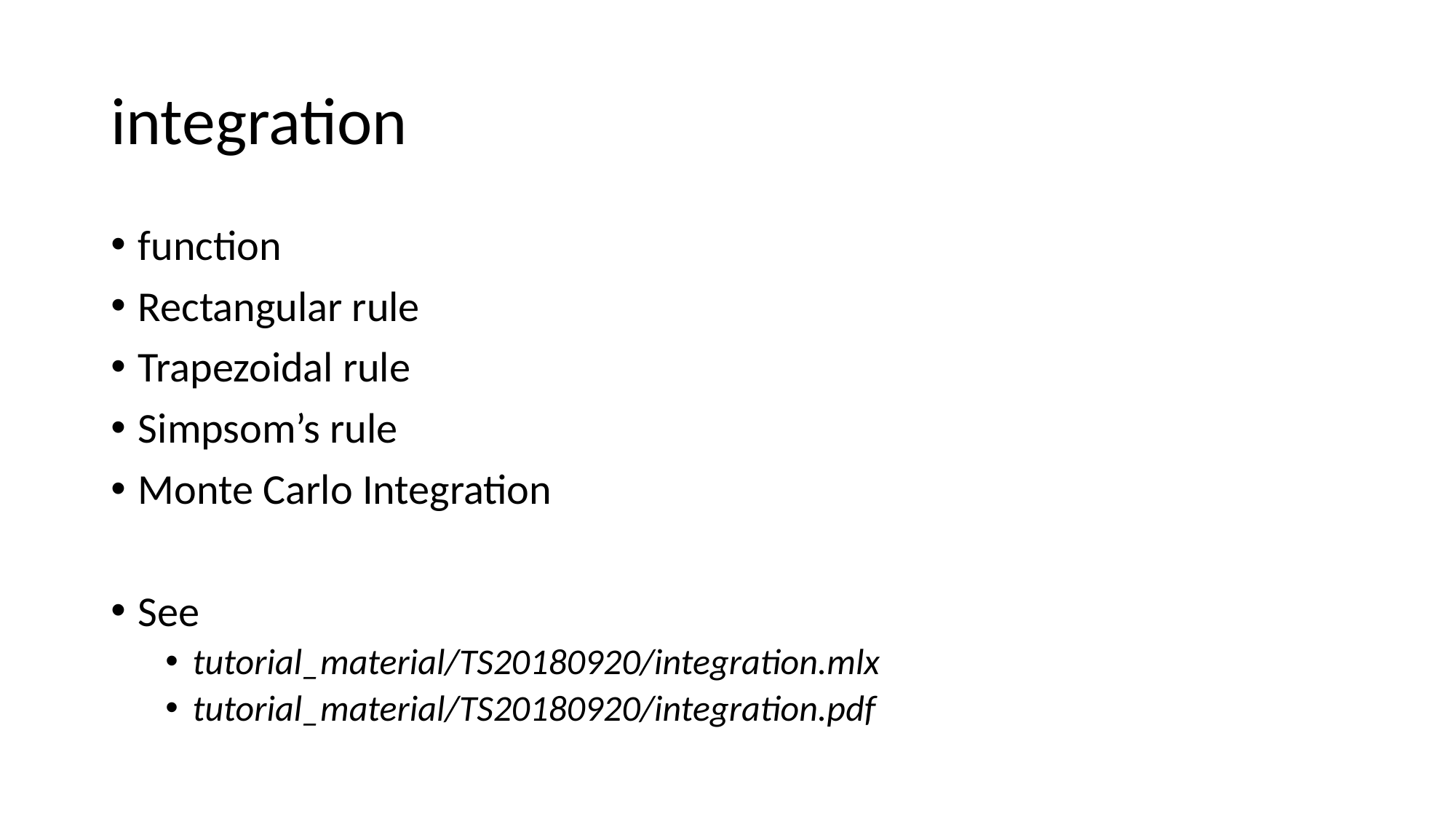

# integration
function
Rectangular rule
Trapezoidal rule
Simpsom’s rule
Monte Carlo Integration

See
tutorial_material/TS20180920/integration.mlx
tutorial_material/TS20180920/integration.pdf